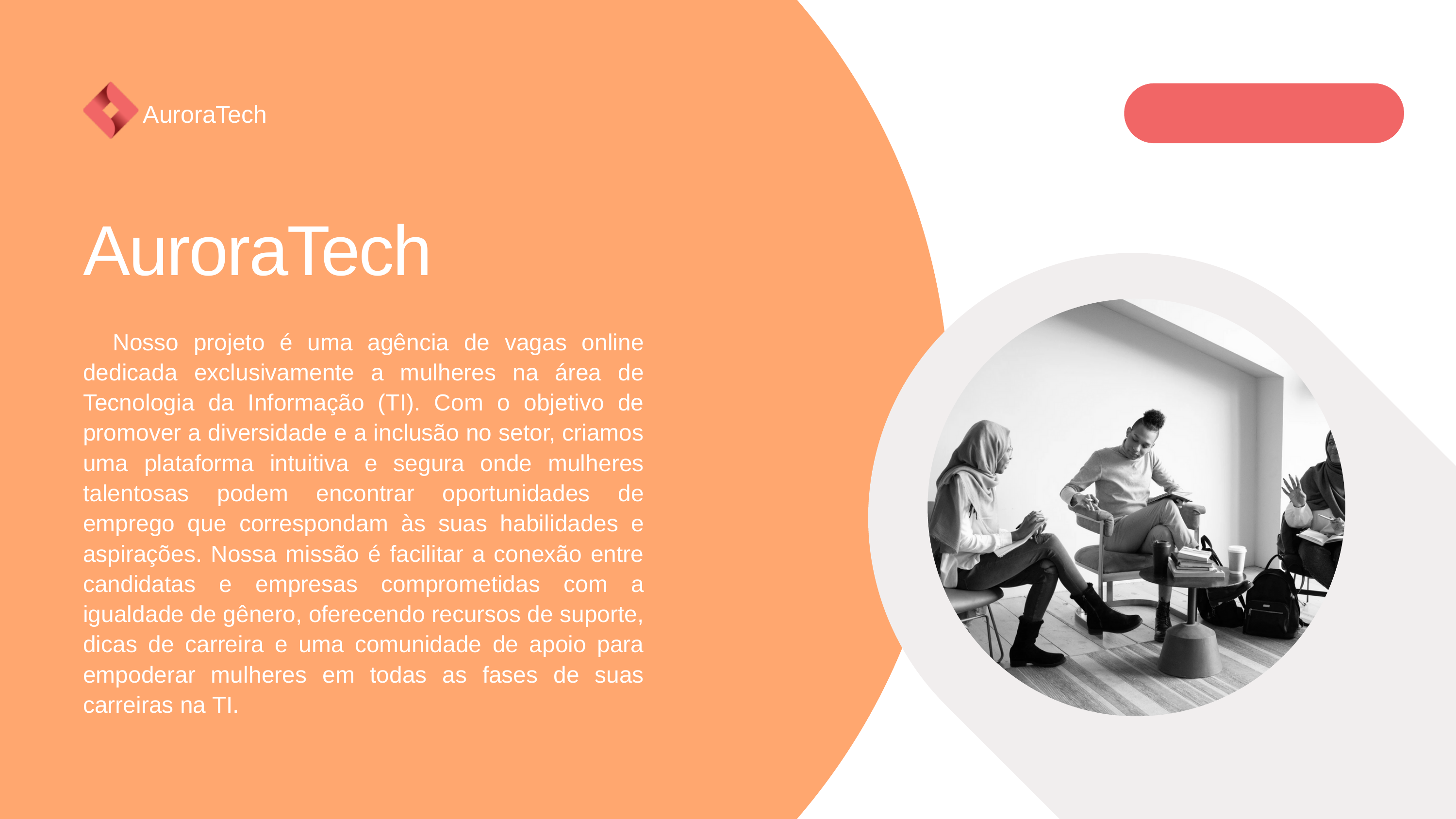

AuroraTech

AuroraTech
  Nosso projeto é uma agência de vagas online dedicada exclusivamente a mulheres na área de Tecnologia da Informação (TI). Com o objetivo de promover a diversidade e a inclusão no setor, criamos uma plataforma intuitiva e segura onde mulheres talentosas podem encontrar oportunidades de emprego que correspondam às suas habilidades e aspirações. Nossa missão é facilitar a conexão entre candidatas e empresas comprometidas com a igualdade de gênero, oferecendo recursos de suporte, dicas de carreira e uma comunidade de apoio para empoderar mulheres em todas as fases de suas carreiras na TI.